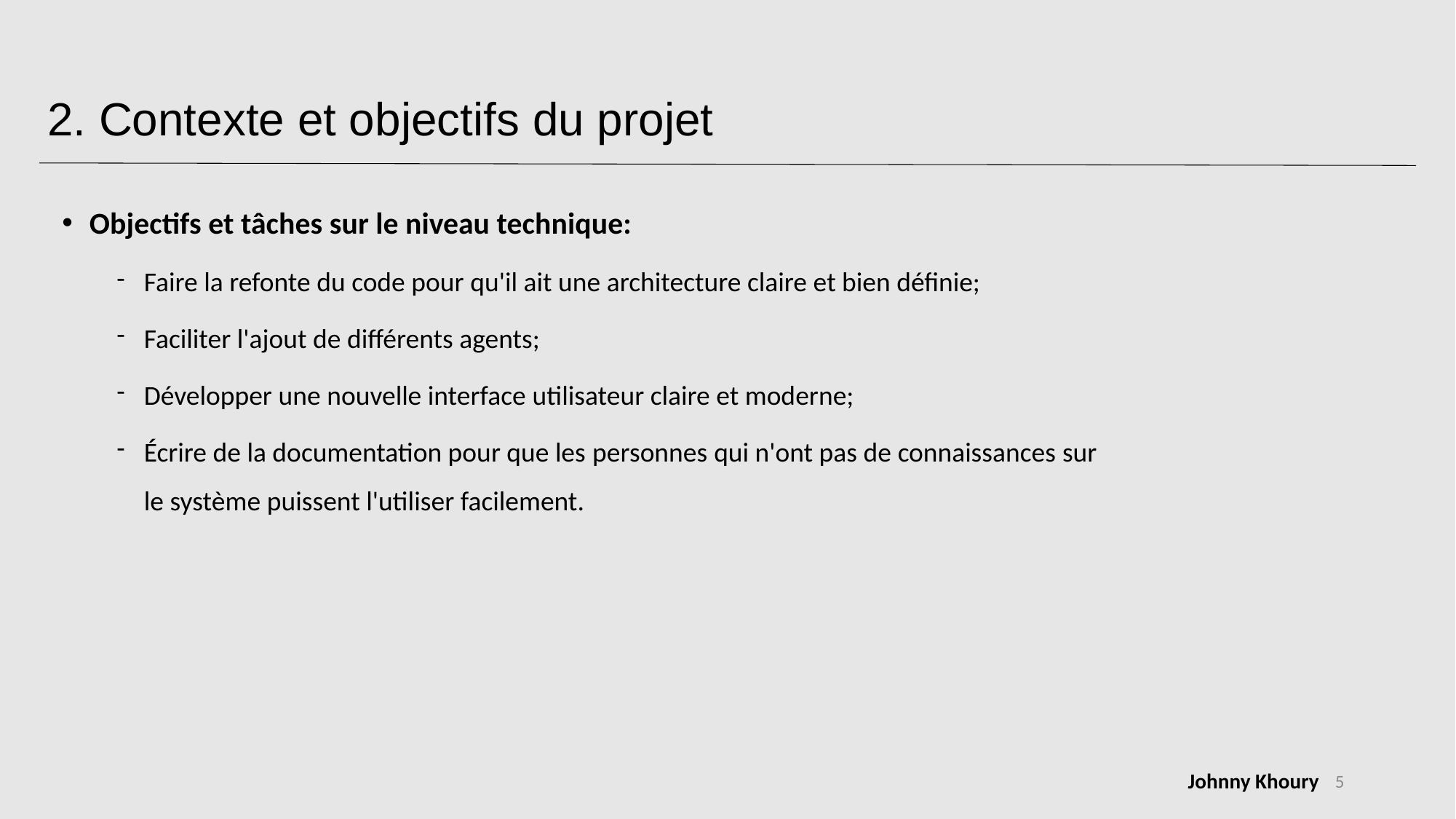

# 2. Contexte et objectifs du projet
Objectifs et tâches sur le niveau technique:
Faire la refonte du code pour qu'il ait une architecture claire et bien définie;
Faciliter l'ajout de différents agents;
Développer une nouvelle interface utilisateur claire et moderne;
Écrire de la documentation pour que les personnes qui n'ont pas de connaissances sur le système puissent l'utiliser facilement.
5
Johnny Khoury